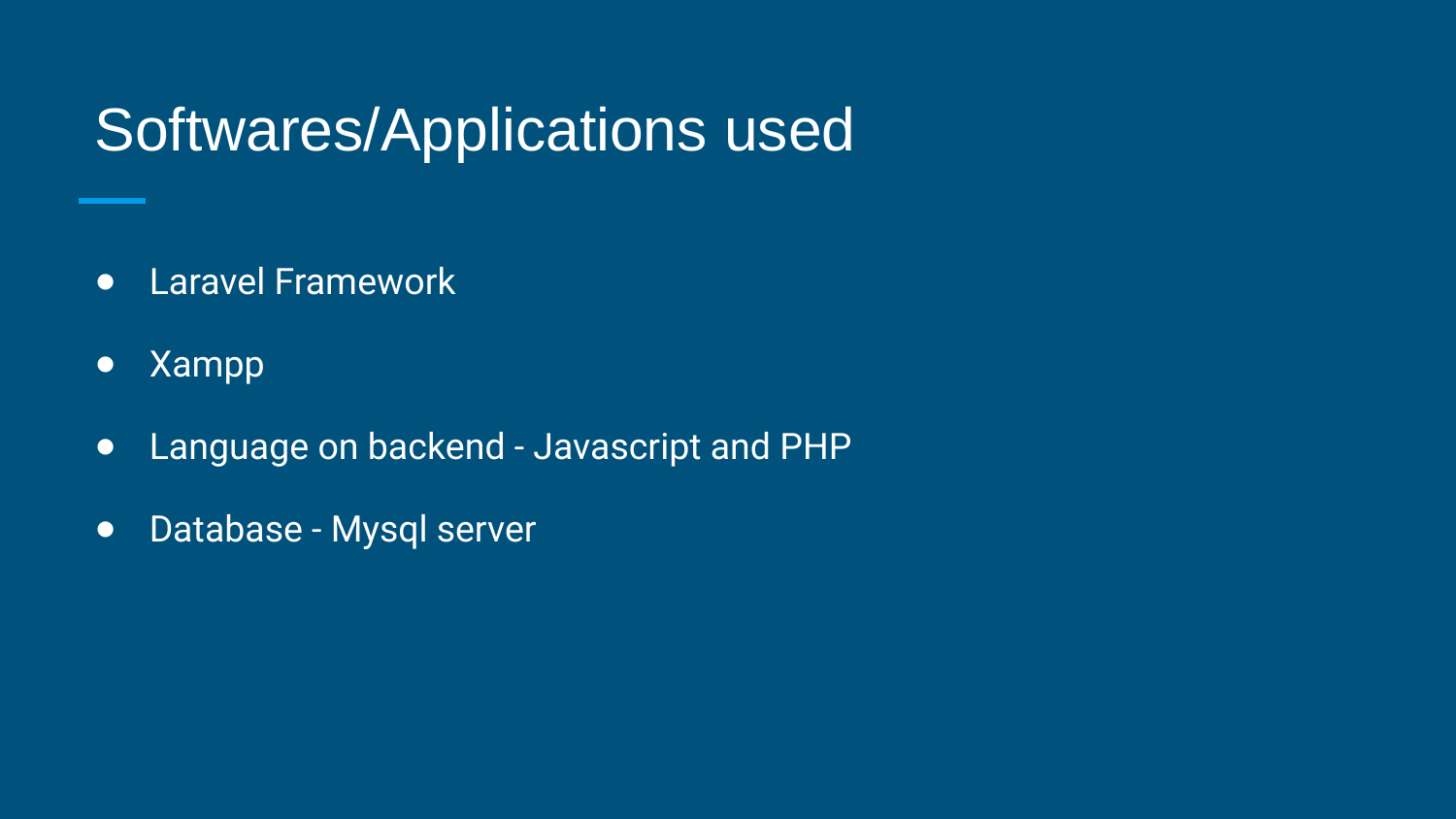

# Softwares/Applications used

Laravel Framework
Xampp
Language on backend - Javascript and PHP
Database - Mysql server